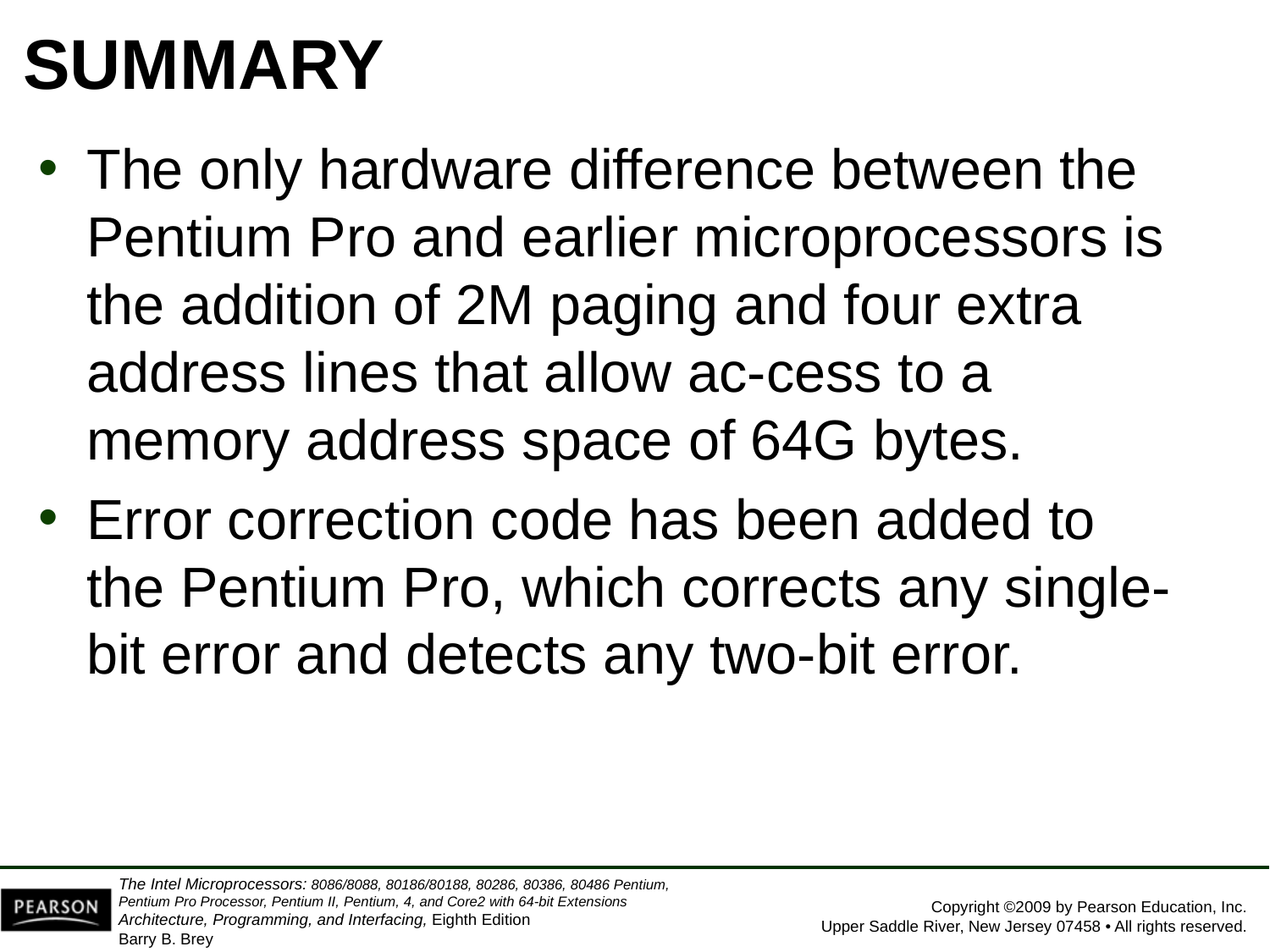

# SUMMARY
The only hardware difference between the Pentium Pro and earlier microprocessors is the addition of 2M paging and four extra address lines that allow ac-cess to a memory address space of 64G bytes.
Error correction code has been added to the Pentium Pro, which corrects any single-bit error and detects any two-bit error.